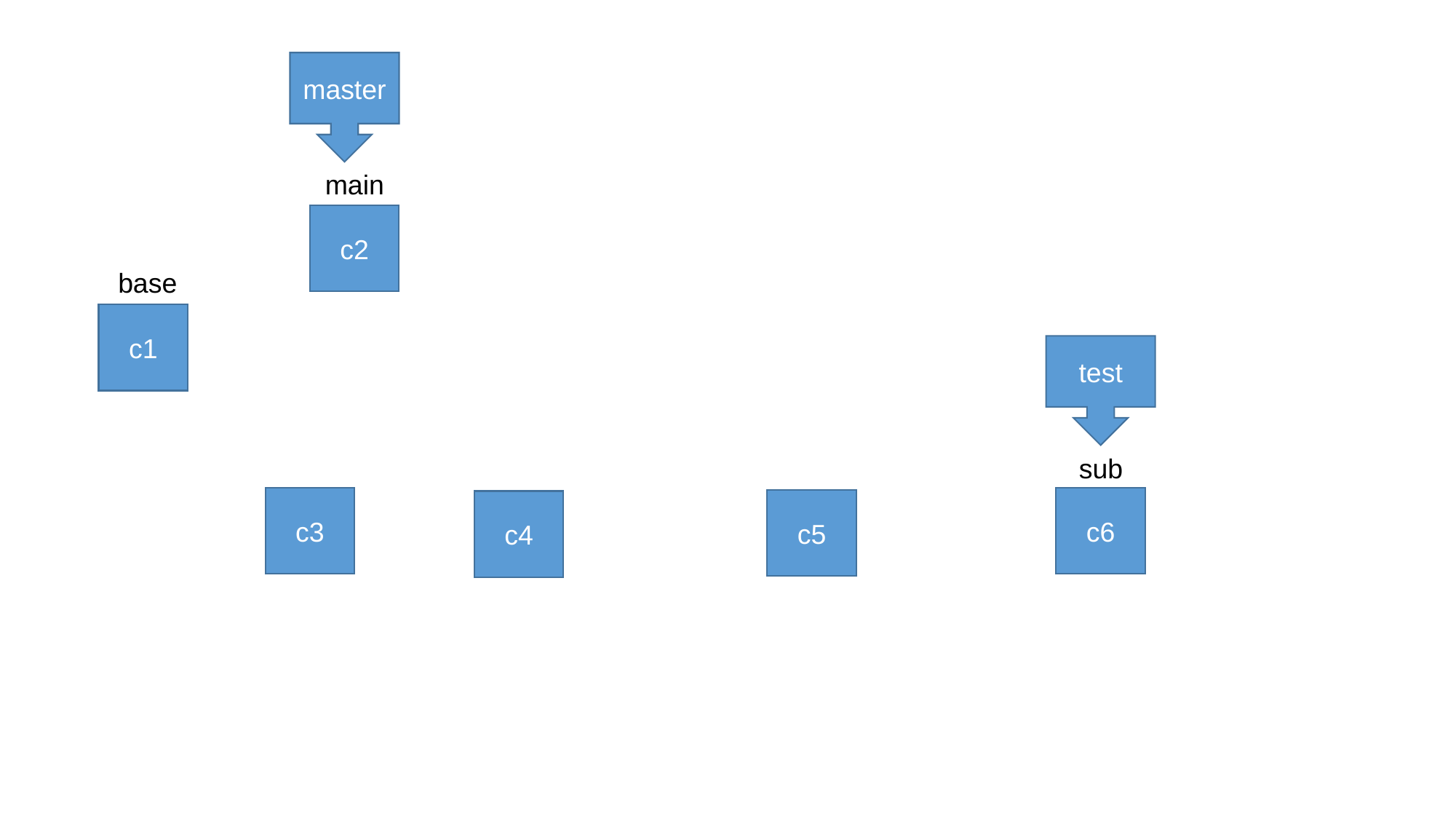

master
main
c2
base
c1
test
sub
c3
c6
c5
c4